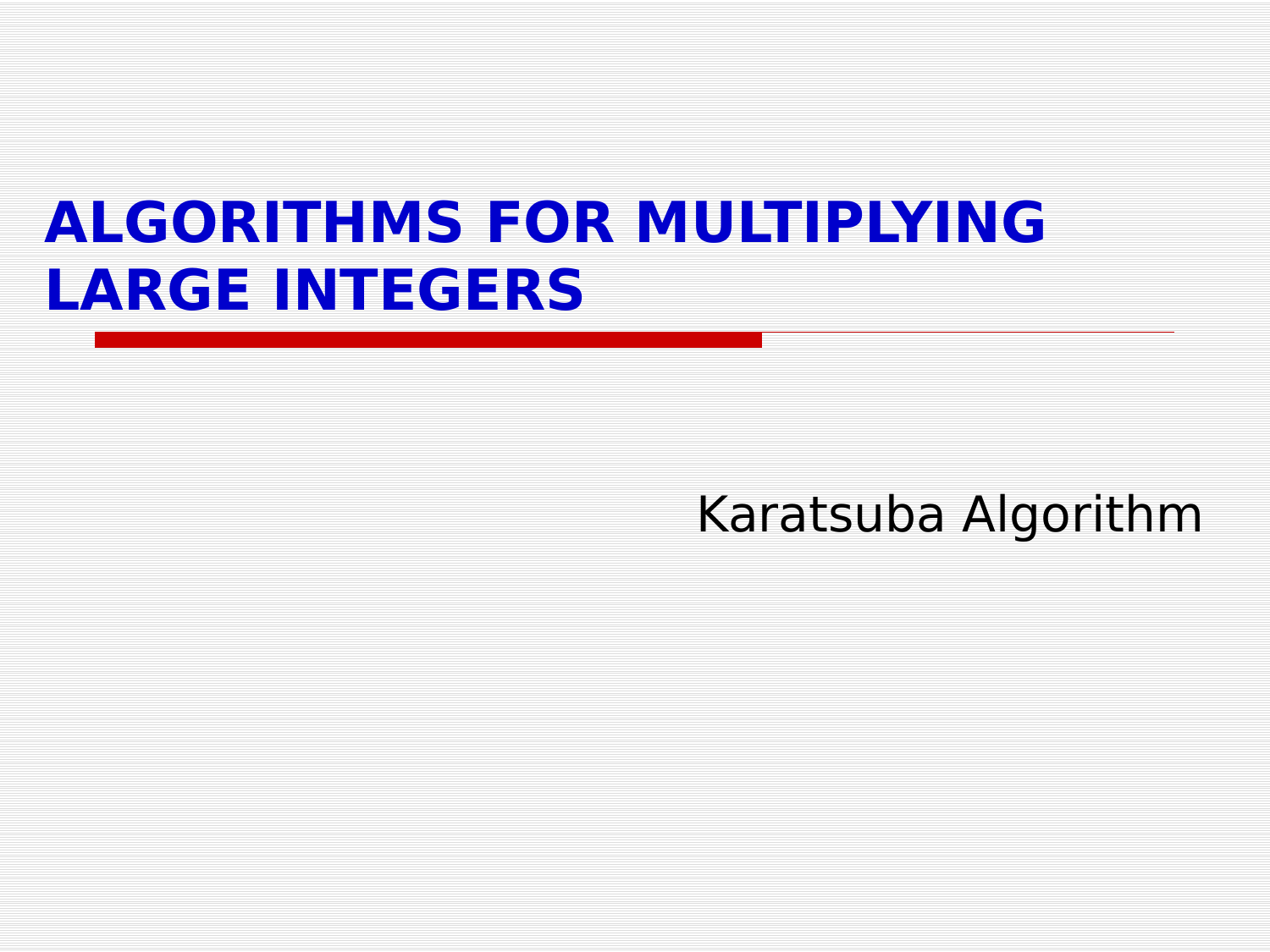

# ALGORITHMS FOR MULTIPLYING LARGE INTEGERS
Karatsuba Algorithm